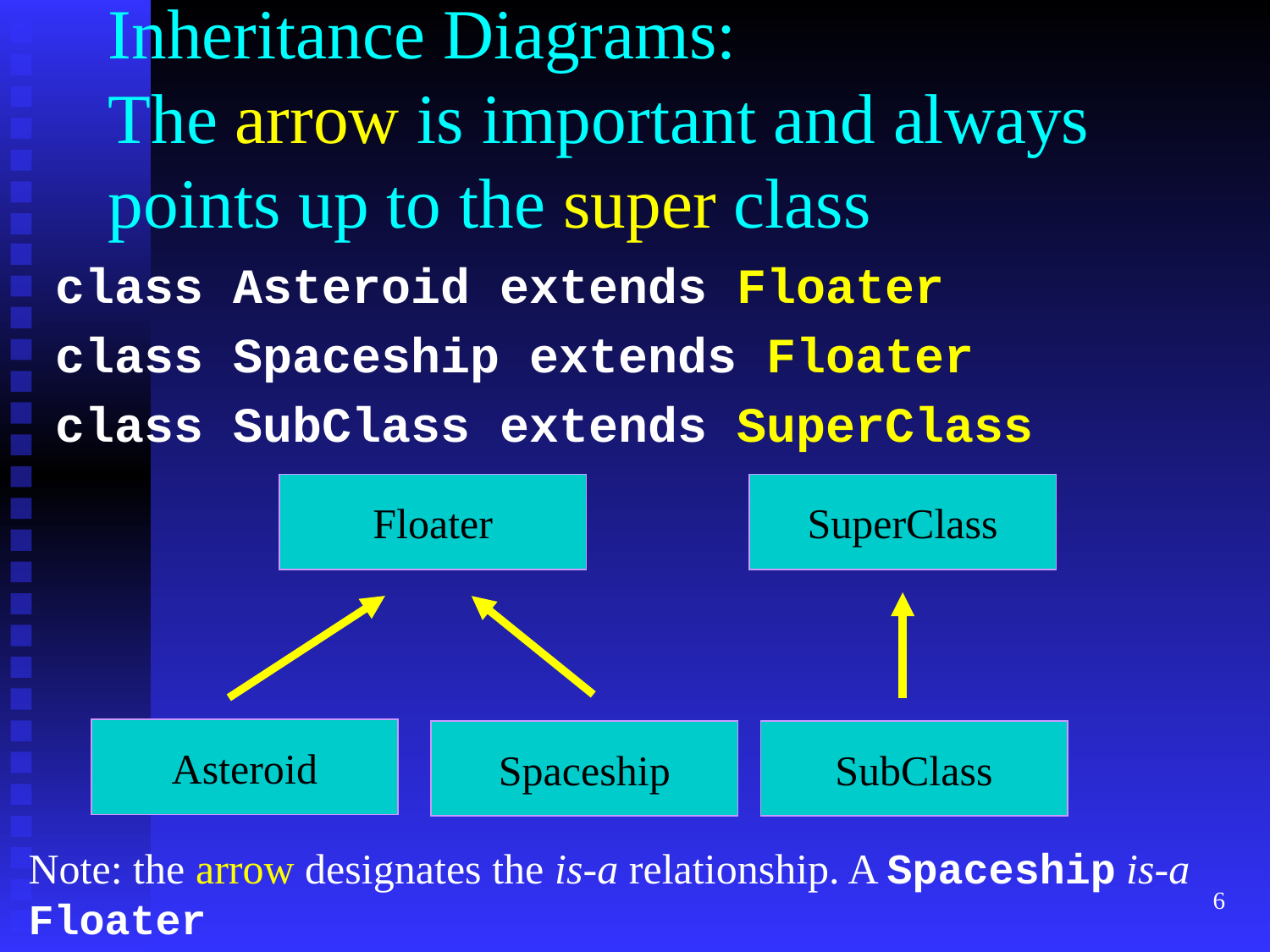

# Inheritance Diagrams:
The arrow is important and always points up to the super class
class Asteroid extends Floater
class Spaceship extends Floater
class SubClass extends SuperClass

Floater
SuperClass
Asteroid
Spaceship
SubClass
Note: the arrow designates the is-a relationship. A Spaceship is-a Floater
6